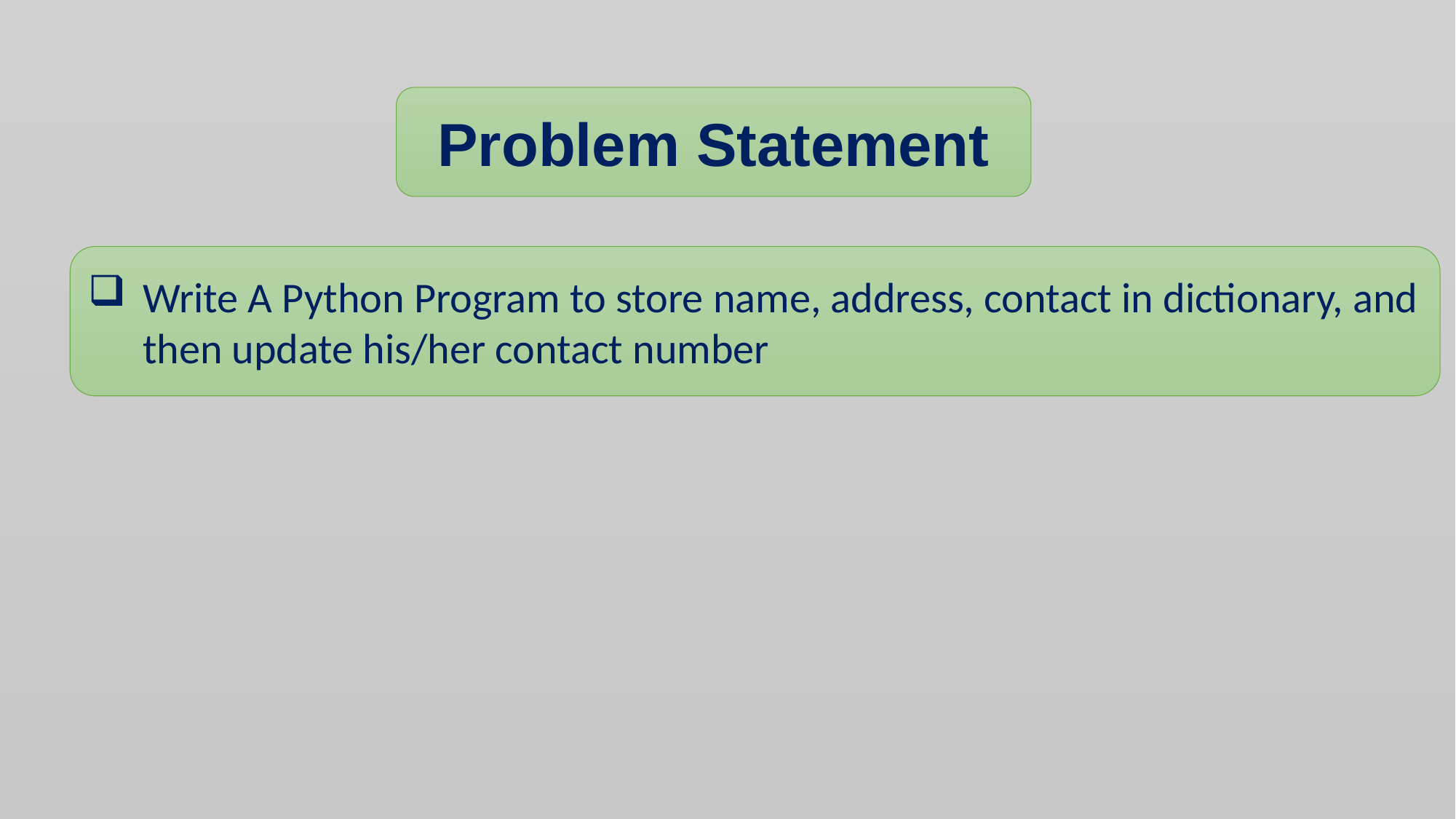

Problem Statement
Write A Python Program to store name, address, contact in dictionary, and then update his/her contact number